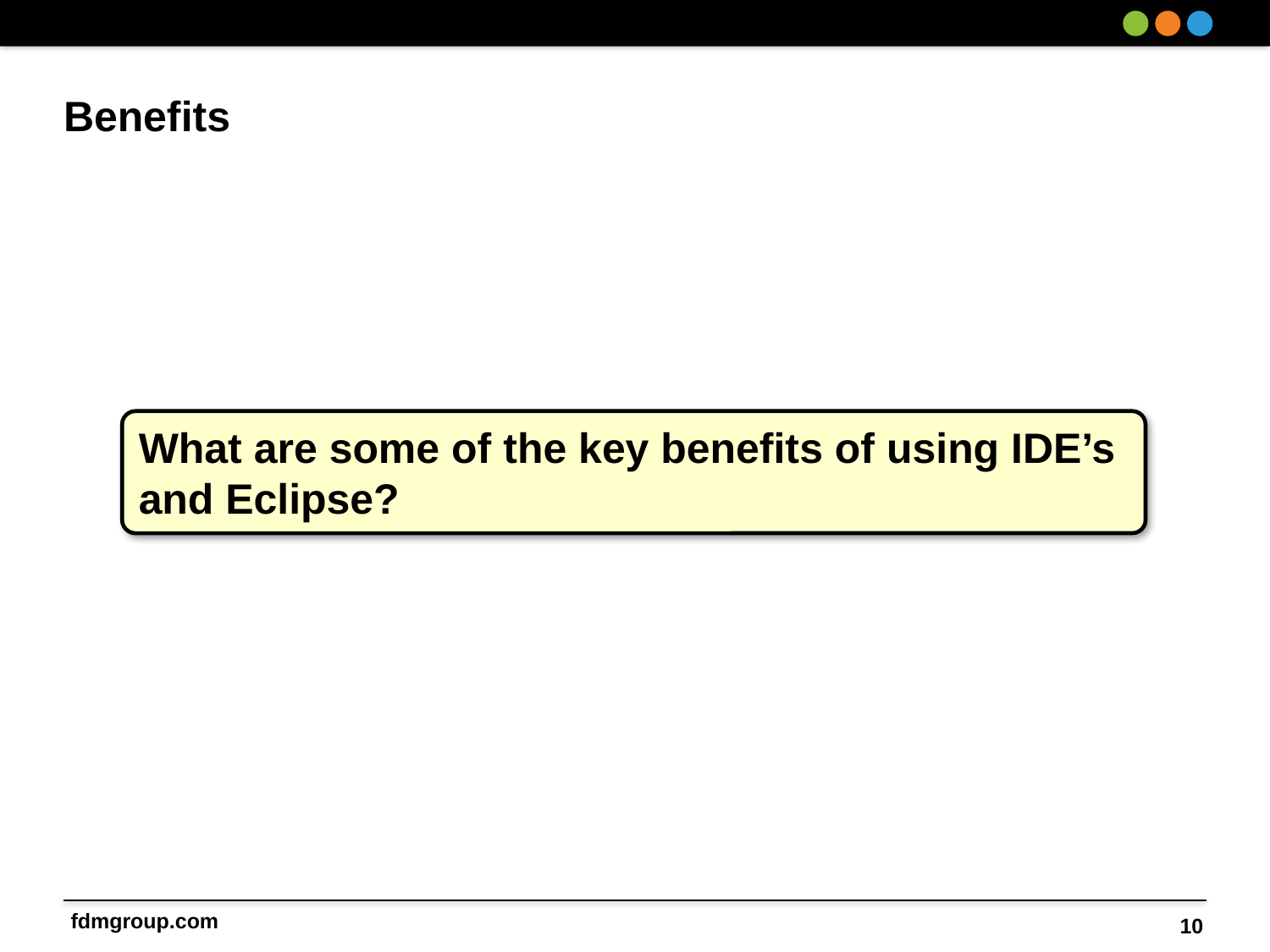

# Benefits
What are some of the key benefits of using IDE’s and Eclipse?
10